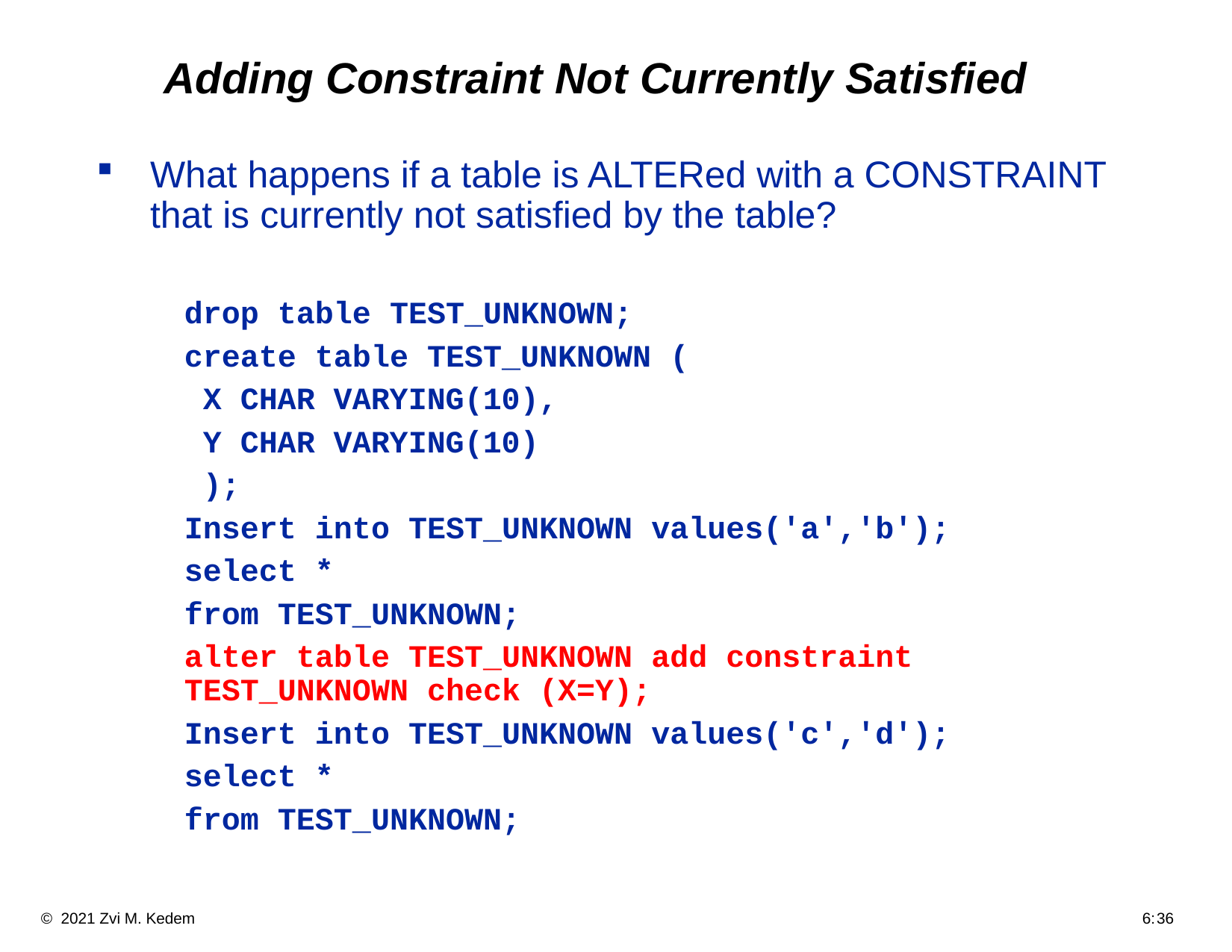

# Adding Constraint Not Currently Satisfied
What happens if a table is ALTERed with a CONSTRAINT that is currently not satisfied by the table?

drop table TEST_UNKNOWN;
create table TEST_UNKNOWN (
 X CHAR VARYING(10),
 Y CHAR VARYING(10)
 );
Insert into TEST_UNKNOWN values('a','b');
select *
from TEST_UNKNOWN;
alter table TEST_UNKNOWN add constraint TEST_UNKNOWN check (X=Y);
Insert into TEST_UNKNOWN values('c','d');
select *
from TEST_UNKNOWN;